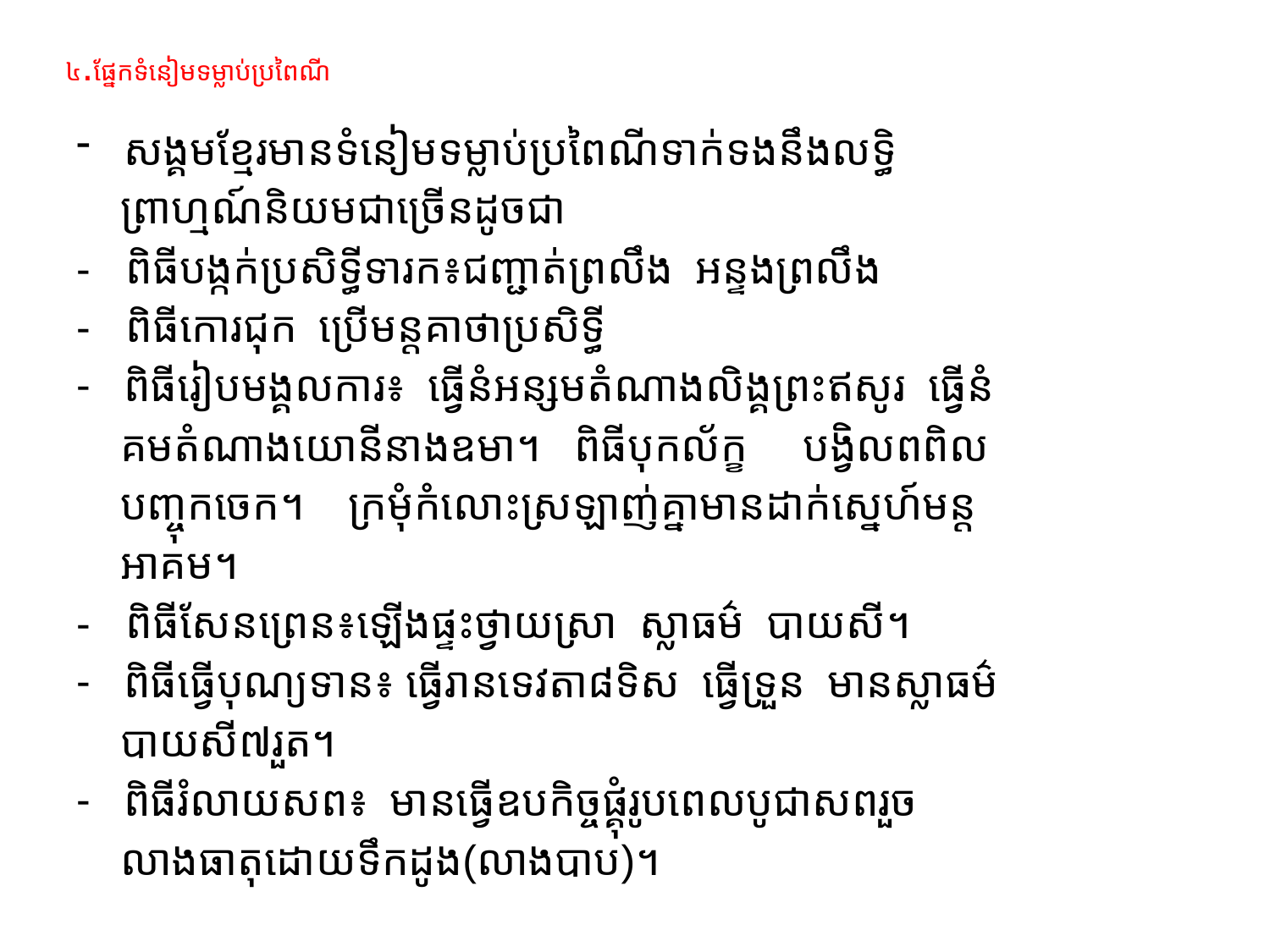

# ៤.ផ្នែកទំនៀមទម្លាប់ប្រពៃណី
សង្គមខ្មែរមានទំនៀមទម្លាប់ប្រពៃណីទាក់ទងនឹងលទ្ធិ
    ព្រាហ្មណ៍និយមជាច្រើនដូចជា
-   ពិធីបង្កក់ប្រសិទ្ធីទារក៖ជញ្ជាត់ព្រលឹង  អន្ទងព្រលឹង
-   ពិធីកោរជុក  ប្រើមន្តគាថាប្រសិទ្ធី
ពិធីរៀបមង្គលការ៖  ធ្វើនំអន្សមតំណាងលិង្គព្រះឥសូរ  ធ្វើនំ
    គមតំណាងយោនីនាងឧមា។   ពិធីបុកល័ក្ខ     បង្វិលពពិល
    បញ្ចុកចេក។    ក្រមុំកំលោះស្រឡាញ់គ្នាមានដាក់ស្នេហ៍មន្ត
    អាគម។
-   ពិធីសែនព្រេន៖ឡើងផ្ទះថ្វាយស្រា  ស្លាធម៌  បាយសី។
ពិធីធ្វើបុណ្យទាន៖ ធ្វើរានទេវតា៨ទិស  ធ្វើទ្រួន  មានស្លាធម៌
    បាយសី៧រួត។
ពិធីរំលាយសព៖  មានធ្វើឧបកិច្ចផ្គុំរូបពេលបូជាសពរួច
    លាងធាតុដោយទឹកដូង(លាងបាប)។